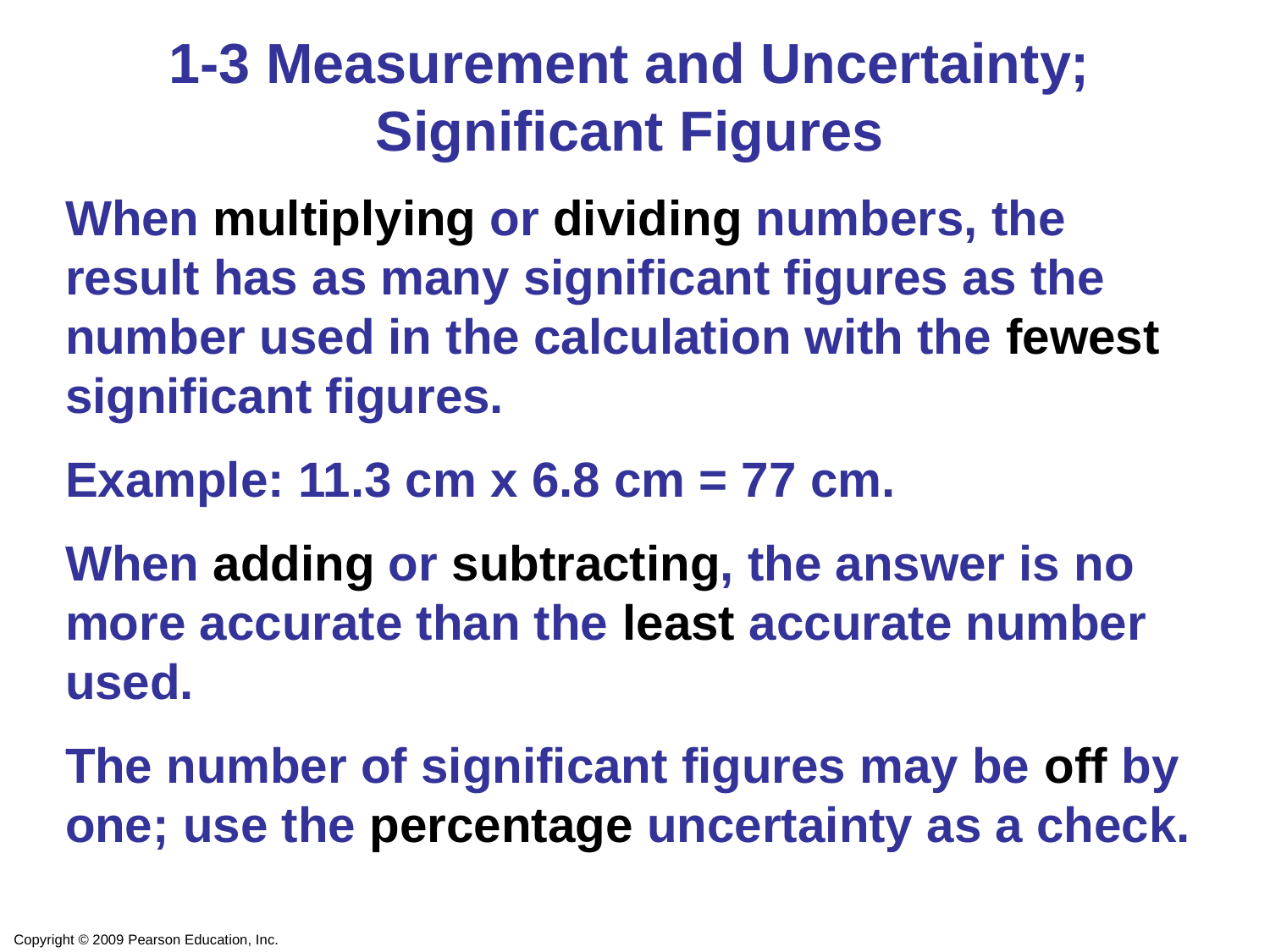

1-3 Measurement and Uncertainty; Significant Figures
When multiplying or dividing numbers, the result has as many significant figures as the number used in the calculation with the fewest significant figures.
Example: 11.3 cm x 6.8 cm = 77 cm.
When adding or subtracting, the answer is no more accurate than the least accurate number used.
The number of significant figures may be off by one; use the percentage uncertainty as a check.
Copyright © 2009 Pearson Education, Inc.